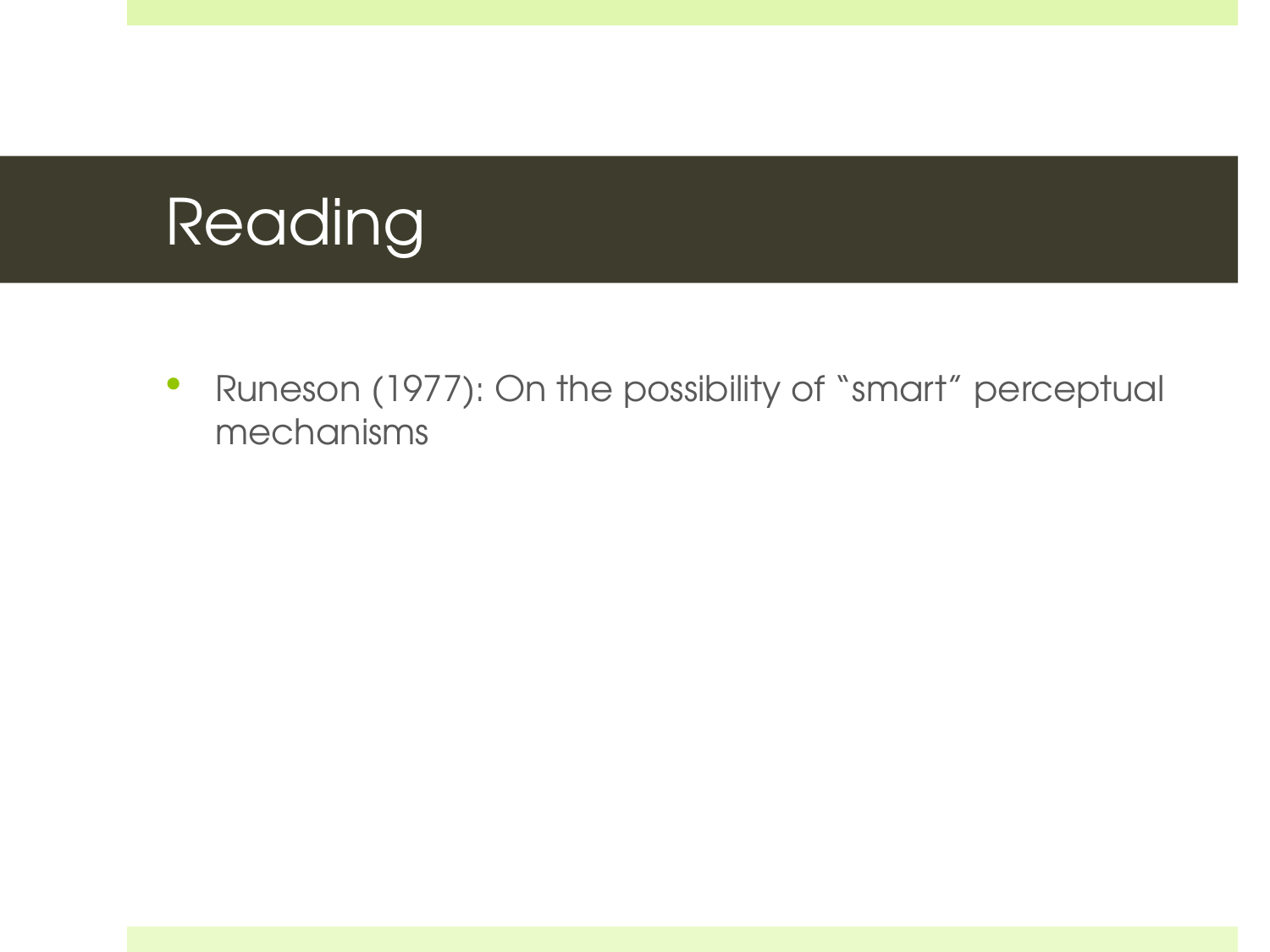

# Reading
Runeson (1977): On the possibility of “smart” perceptual mechanisms